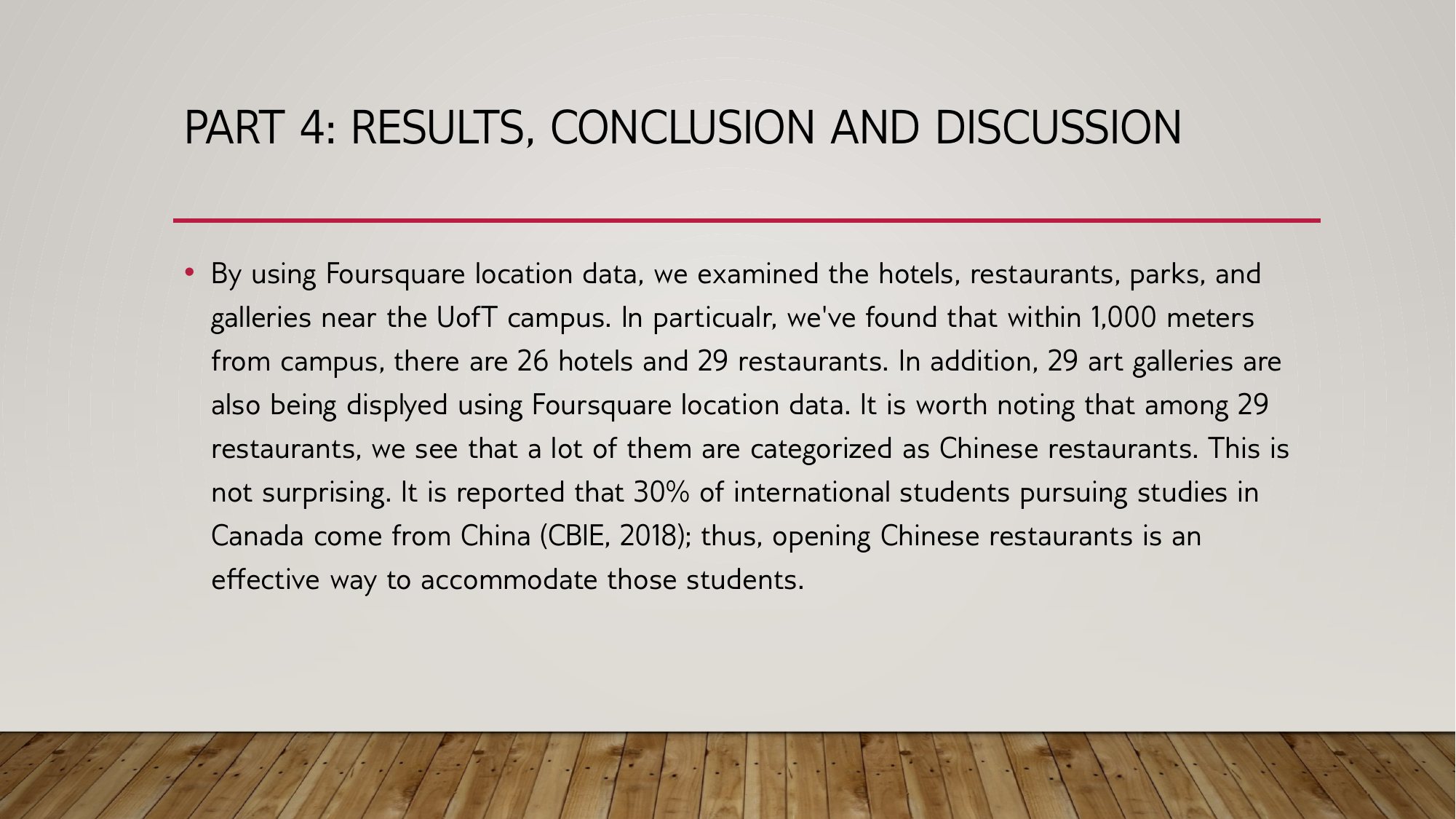

# Part 4: Results, Conclusion and Discussion
By using Foursquare location data, we examined the hotels, restaurants, parks, and galleries near the UofT campus. In particualr, we've found that within 1,000 meters from campus, there are 26 hotels and 29 restaurants. In addition, 29 art galleries are also being displyed using Foursquare location data. It is worth noting that among 29 restaurants, we see that a lot of them are categorized as Chinese restaurants. This is not surprising. It is reported that 30% of international students pursuing studies in Canada come from China (CBIE, 2018); thus, opening Chinese restaurants is an effective way to accommodate those students.